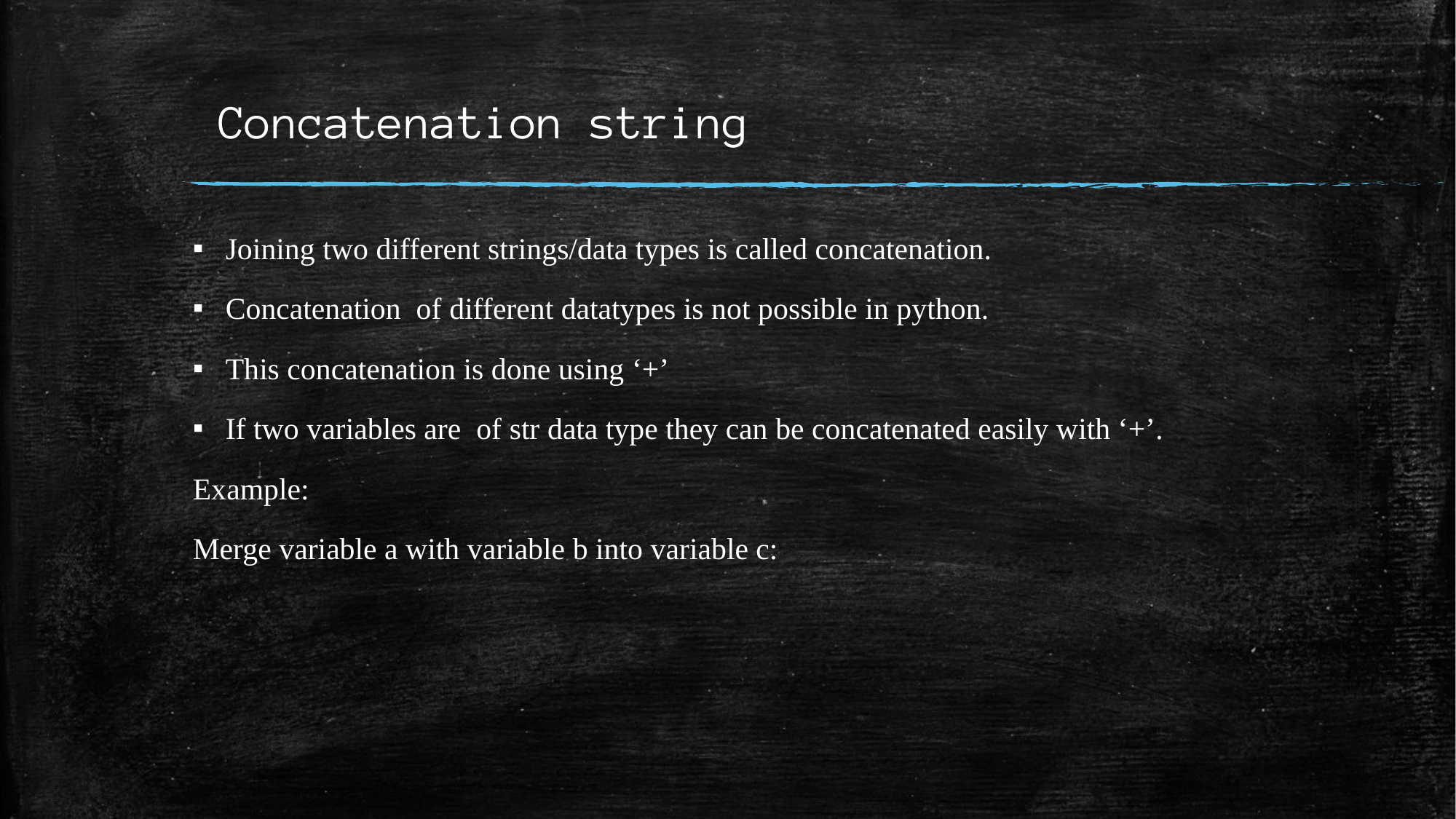

# Concatenation string
Joining two different strings/data types is called concatenation.
Concatenation  of different datatypes is not possible in python.
This concatenation is done using ‘+’
If two variables are  of str data type they can be concatenated easily with ‘+’.
Example:
Merge variable a with variable b into variable c: